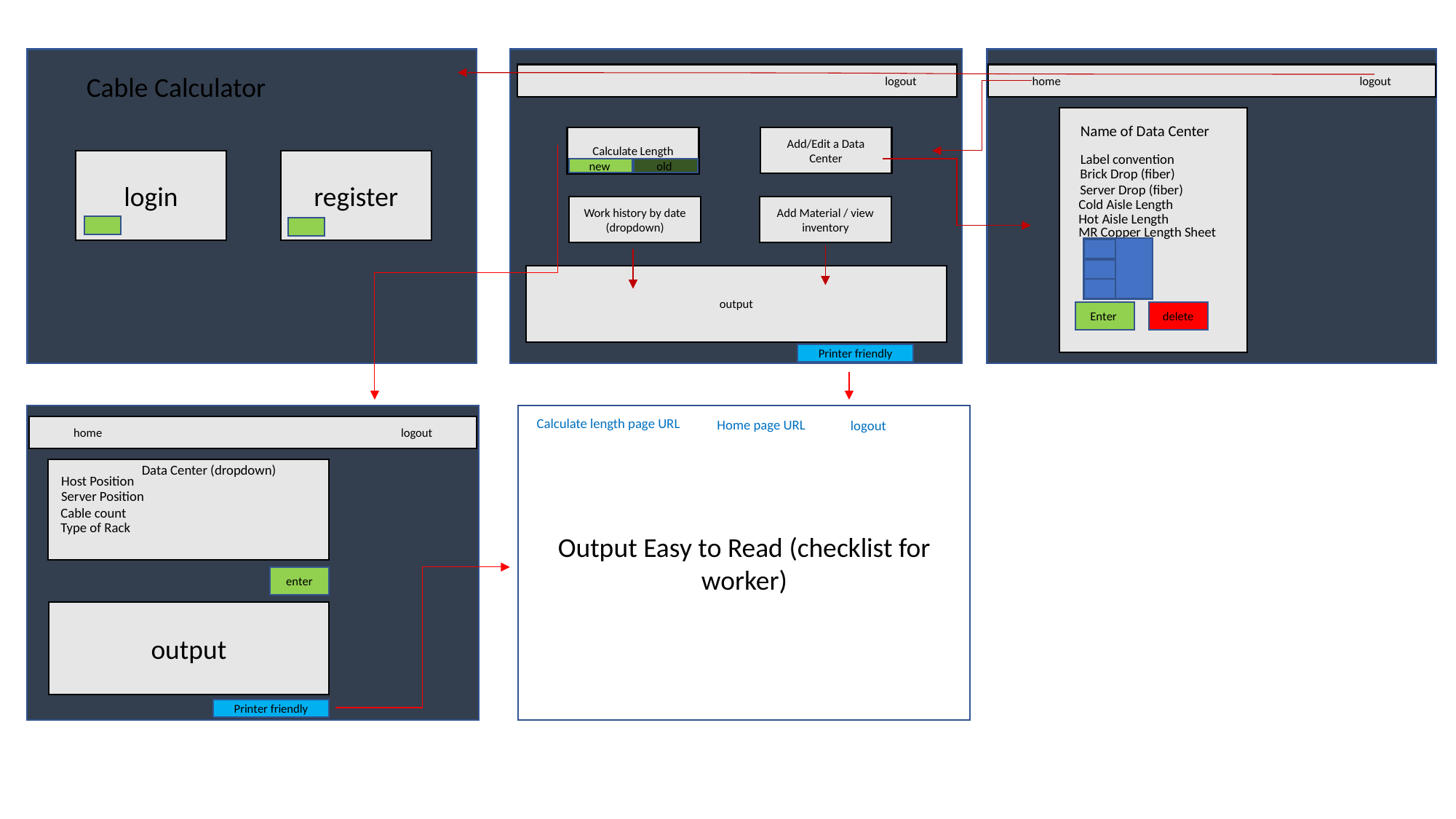

Cable Calculator
			logout
home			logout

Name of Data Center
Add/Edit a Data Center
Calculate Length
Label convention
login
register
new
old
Brick Drop (fiber)
Server Drop (fiber)
Cold Aisle Length
Work history by date (dropdown)
Add Material / view inventory
Hot Aisle Length

MR Copper Length Sheet

output

Enter
delete
Printer friendly

Output Easy to Read (checklist for worker)
Calculate length page URL
Home page URL
logout
home			logout
Data Center (dropdown)

Host Position
Server Position
Cable count
Type of Rack
enter
output
Printer friendly